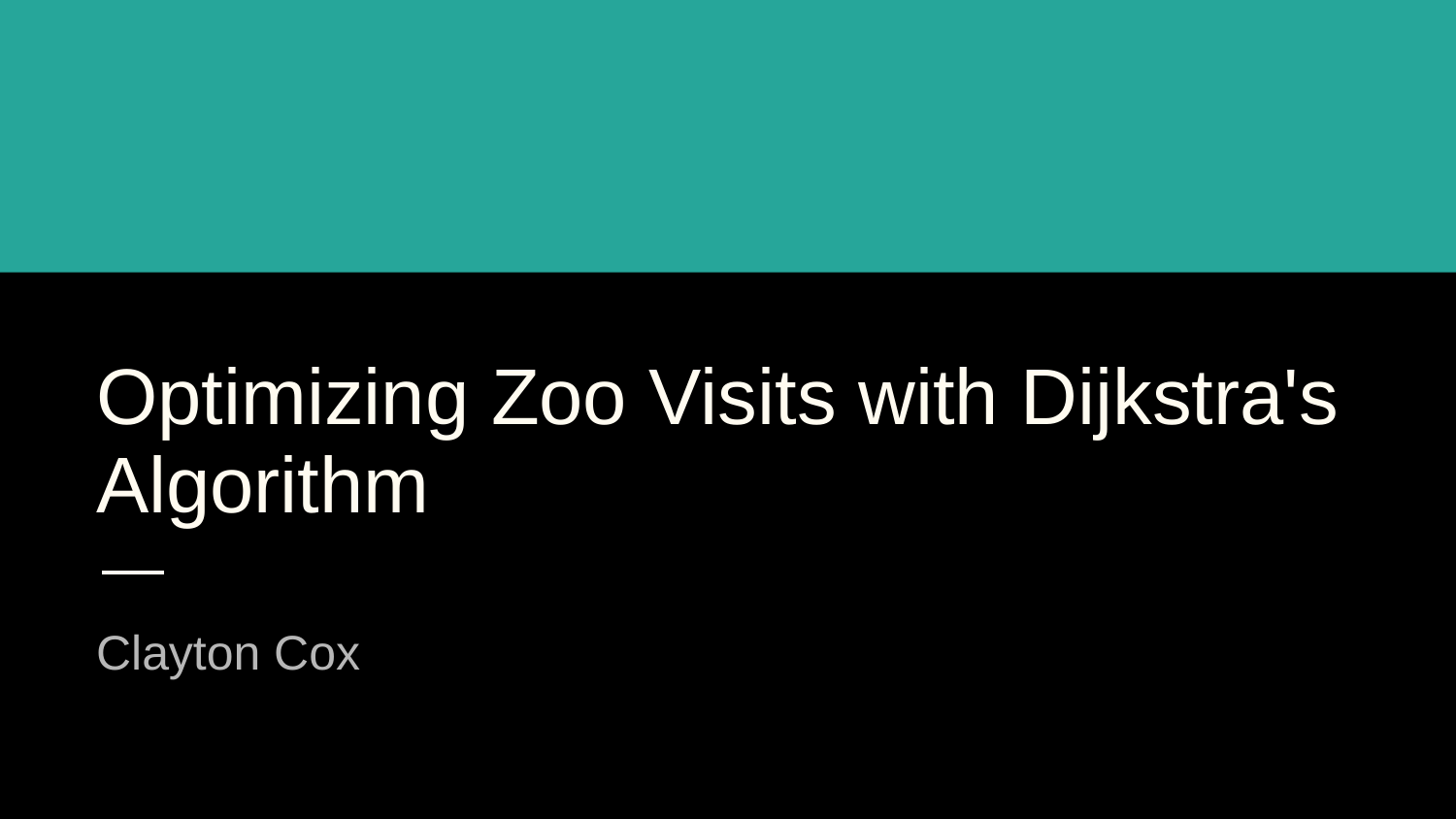

# Optimizing Zoo Visits with Dijkstra's Algorithm
Clayton Cox